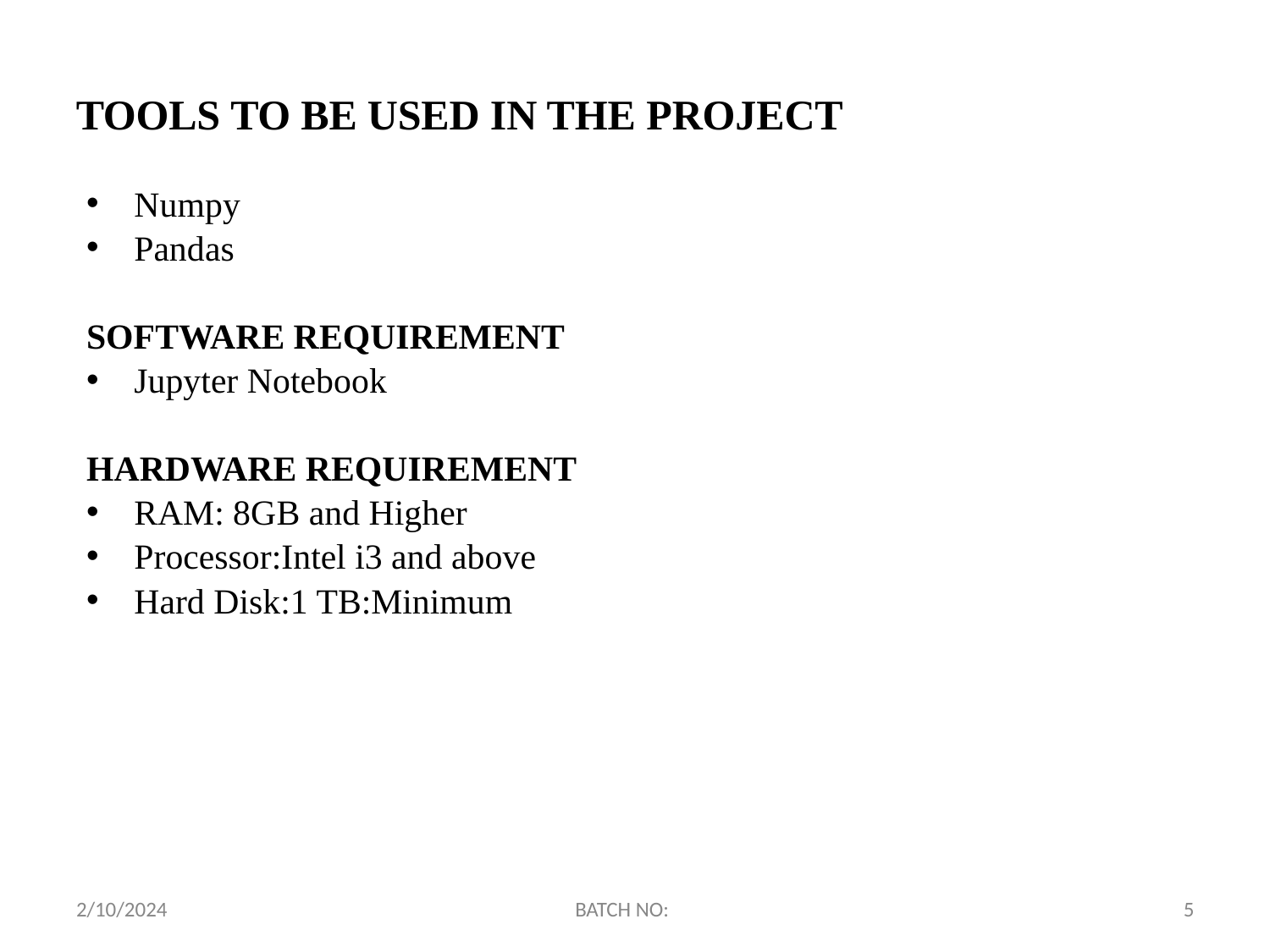

TOOLS TO BE USED IN THE PROJECT
Numpy
Pandas

SOFTWARE REQUIREMENT
Jupyter Notebook

HARDWARE REQUIREMENT
RAM: 8GB and Higher
Processor:Intel i3 and above
Hard Disk:1 TB:Minimum
2/10/2024
BATCH NO:
5